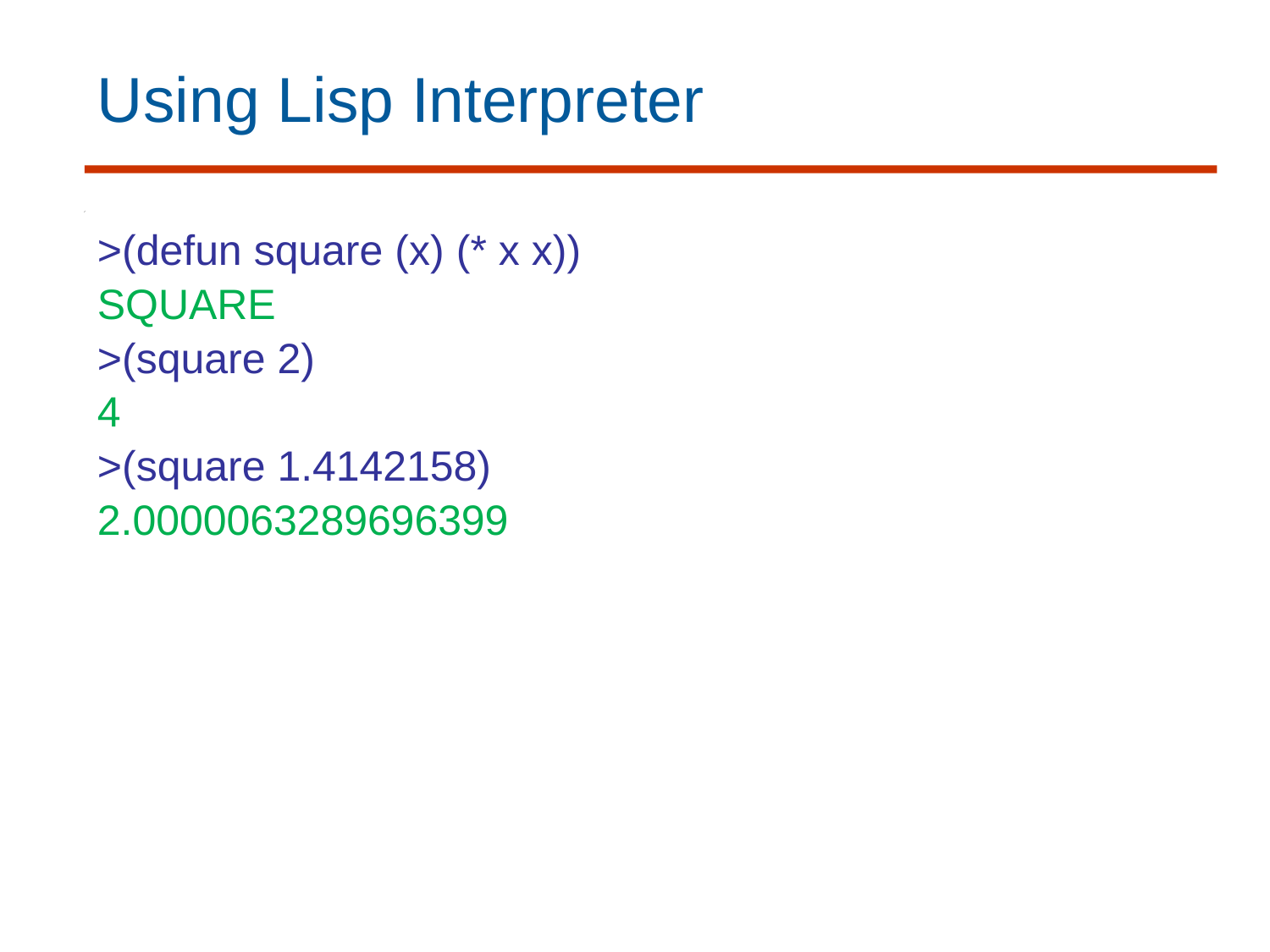

# Using Lisp Interpreter
>(defun square (x) (* x x))
SQUARE
>(square 2)
4
>(square 1.4142158)
2.0000063289696399